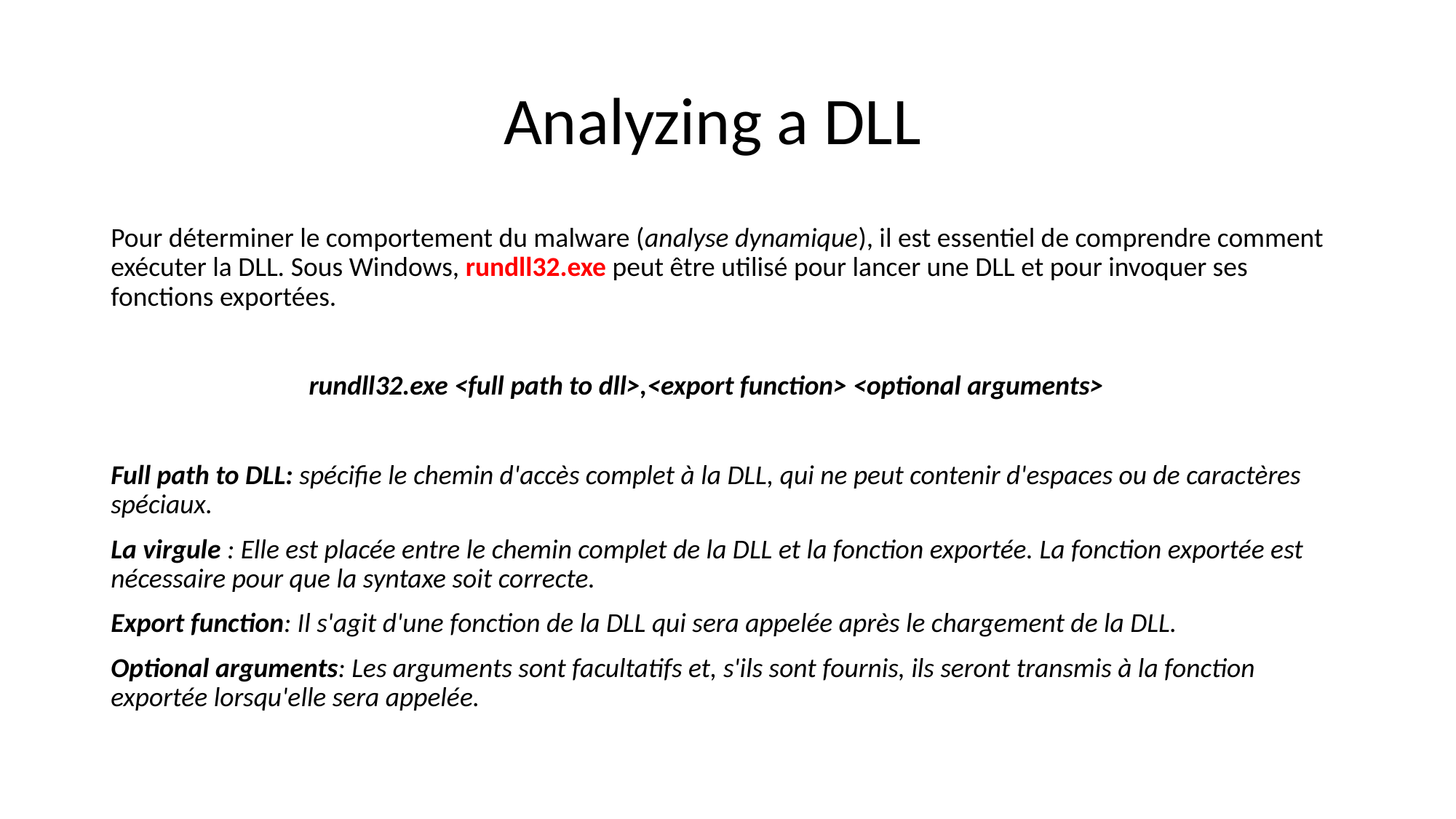

# Analyzing a DLL
Pour déterminer le comportement du malware (analyse dynamique), il est essentiel de comprendre comment exécuter la DLL. Sous Windows, rundll32.exe peut être utilisé pour lancer une DLL et pour invoquer ses fonctions exportées.

                                rundll32.exe <full path to dll>,<export function> <optional arguments>

Full path to DLL: spécifie le chemin d'accès complet à la DLL, qui ne peut contenir d'espaces ou de caractères spéciaux.
La virgule : Elle est placée entre le chemin complet de la DLL et la fonction exportée. La fonction exportée est nécessaire pour que la syntaxe soit correcte.
Export function: Il s'agit d'une fonction de la DLL qui sera appelée après le chargement de la DLL.
Optional arguments: Les arguments sont facultatifs et, s'ils sont fournis, ils seront transmis à la fonction exportée lorsqu'elle sera appelée.